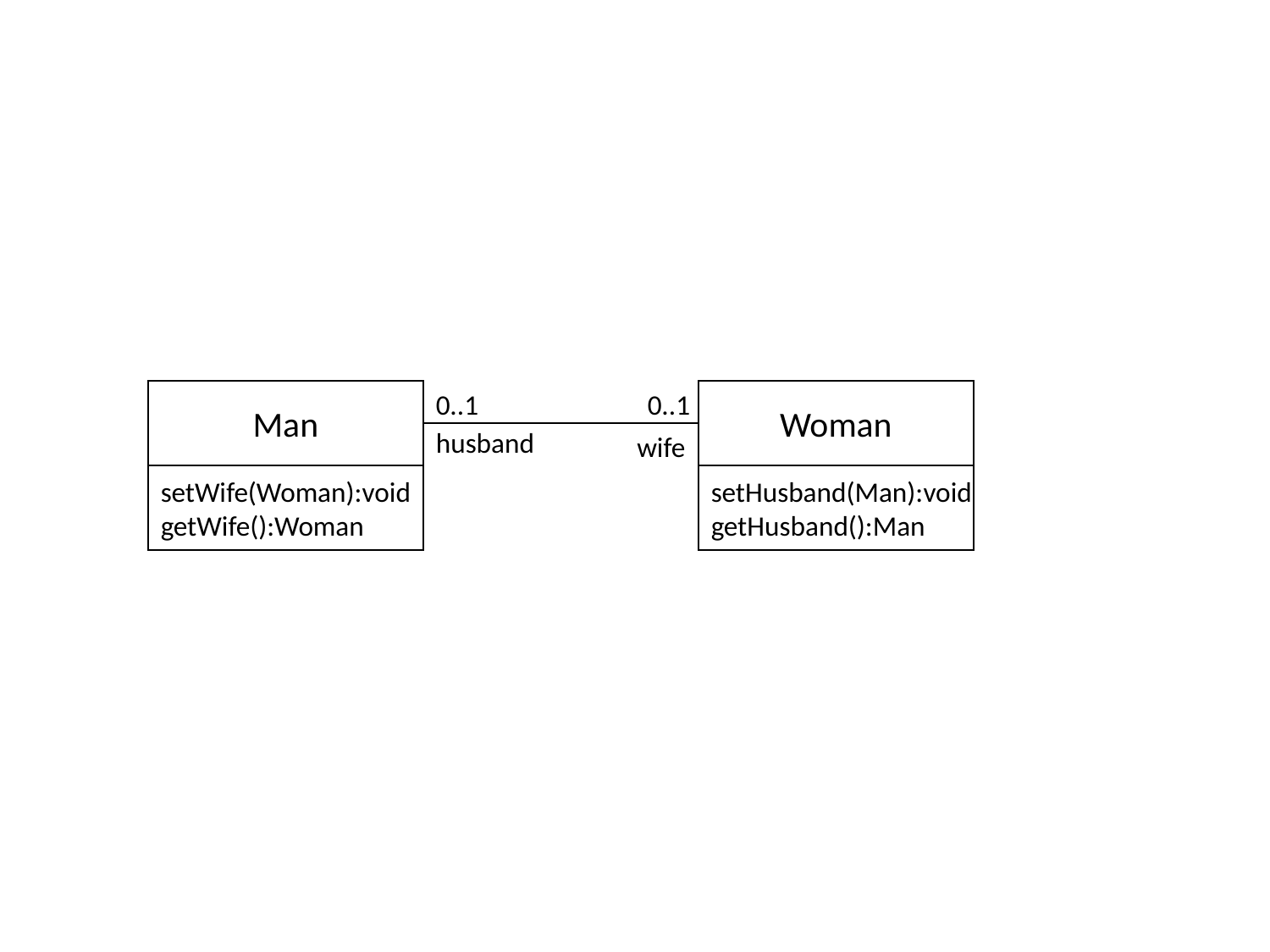

Man
0..1
0..1
Woman
husband
wife
setWife(Woman):void
getWife():Woman
setHusband(Man):void
getHusband():Man